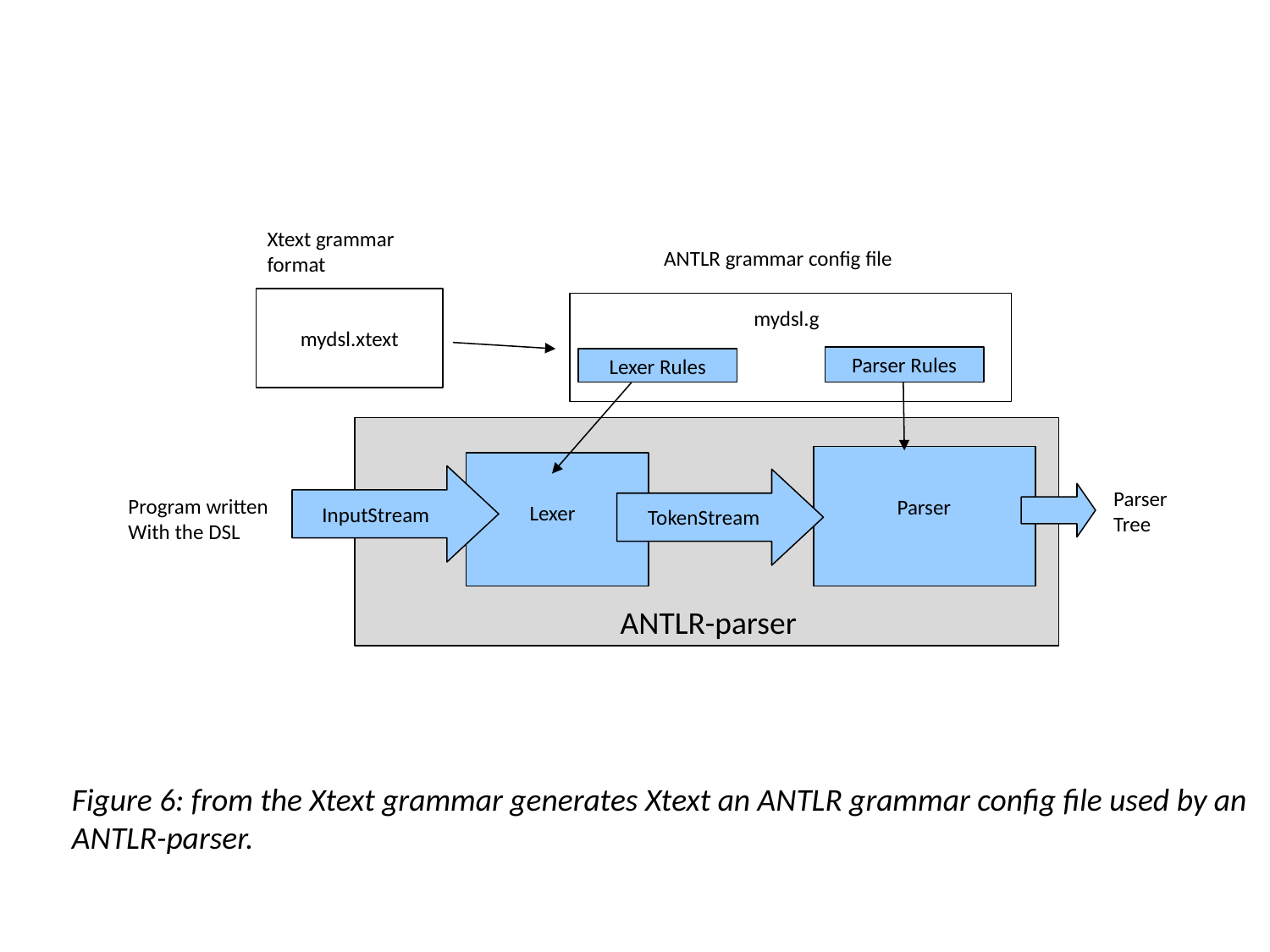

Xtext grammar
format
ANTLR grammar config file
mydsl.xtext

mydsl.g

Parser Rules
Lexer Rules

Parser
Tree

Program written
With the DSL
Parser
Lexer
InputStream
TokenStream
ANTLR-parser
Figure 6: from the Xtext grammar generates Xtext an ANTLR grammar config file used by an ANTLR-parser.